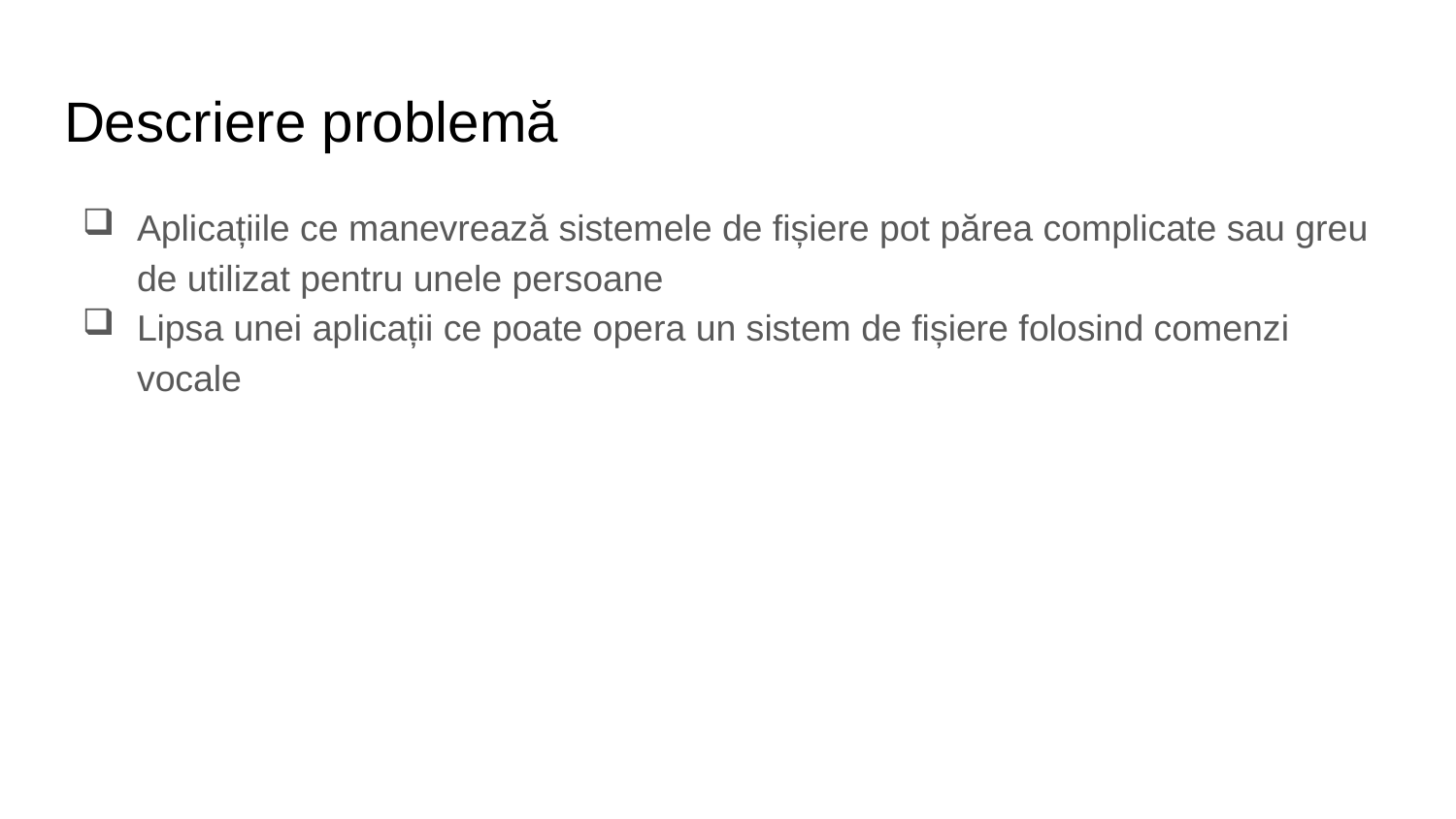

# Descriere problemă
Aplicațiile ce manevrează sistemele de fișiere pot părea complicate sau greu de utilizat pentru unele persoane
Lipsa unei aplicații ce poate opera un sistem de fișiere folosind comenzi vocale